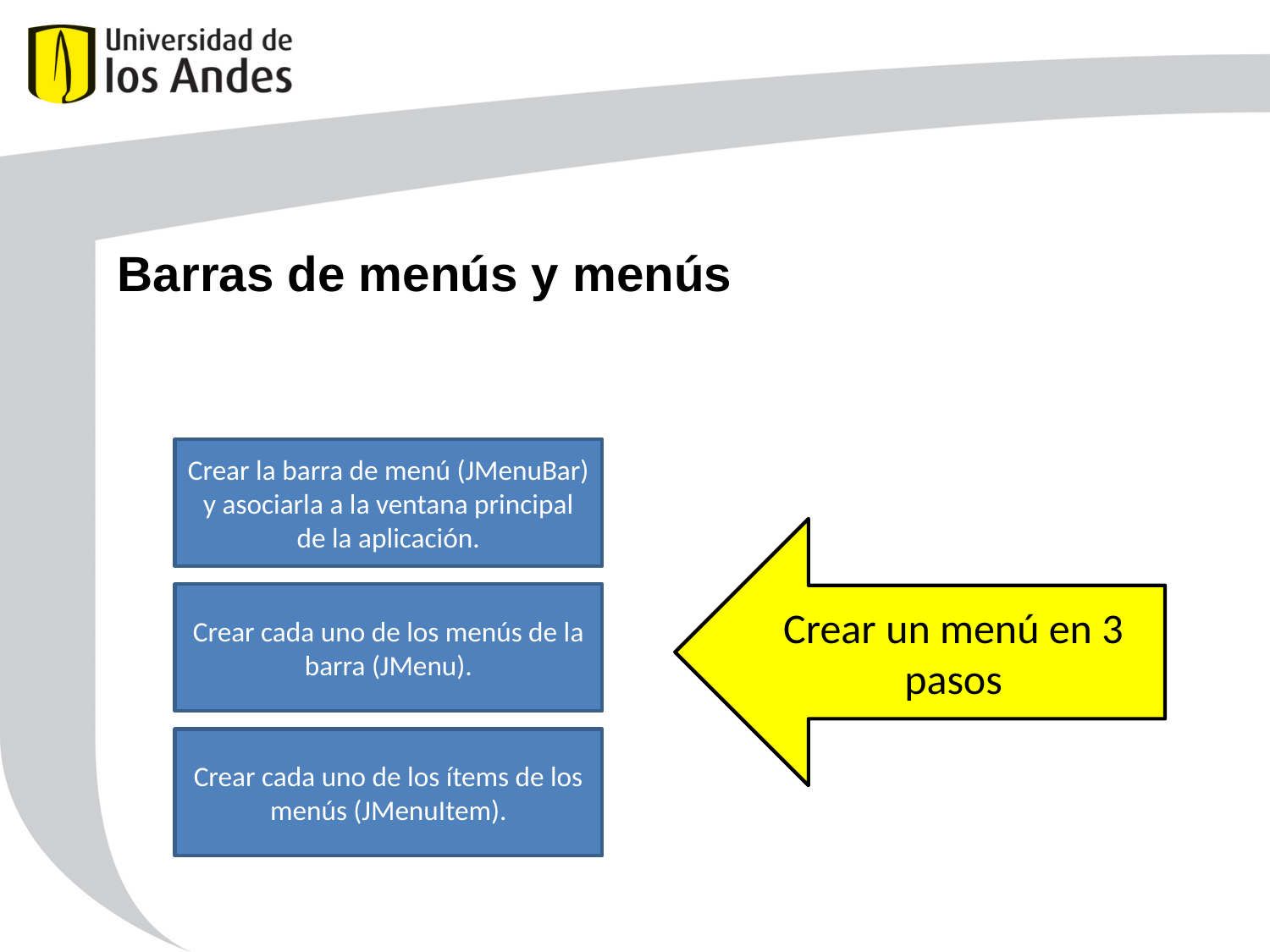

Barras de menús y menús
Crear la barra de menú (JMenuBar) y asociarla a la ventana principal de la aplicación.
Crear un menú en 3 pasos
Crear cada uno de los menús de la barra (JMenu).
Crear cada uno de los ítems de los menús (JMenuItem).